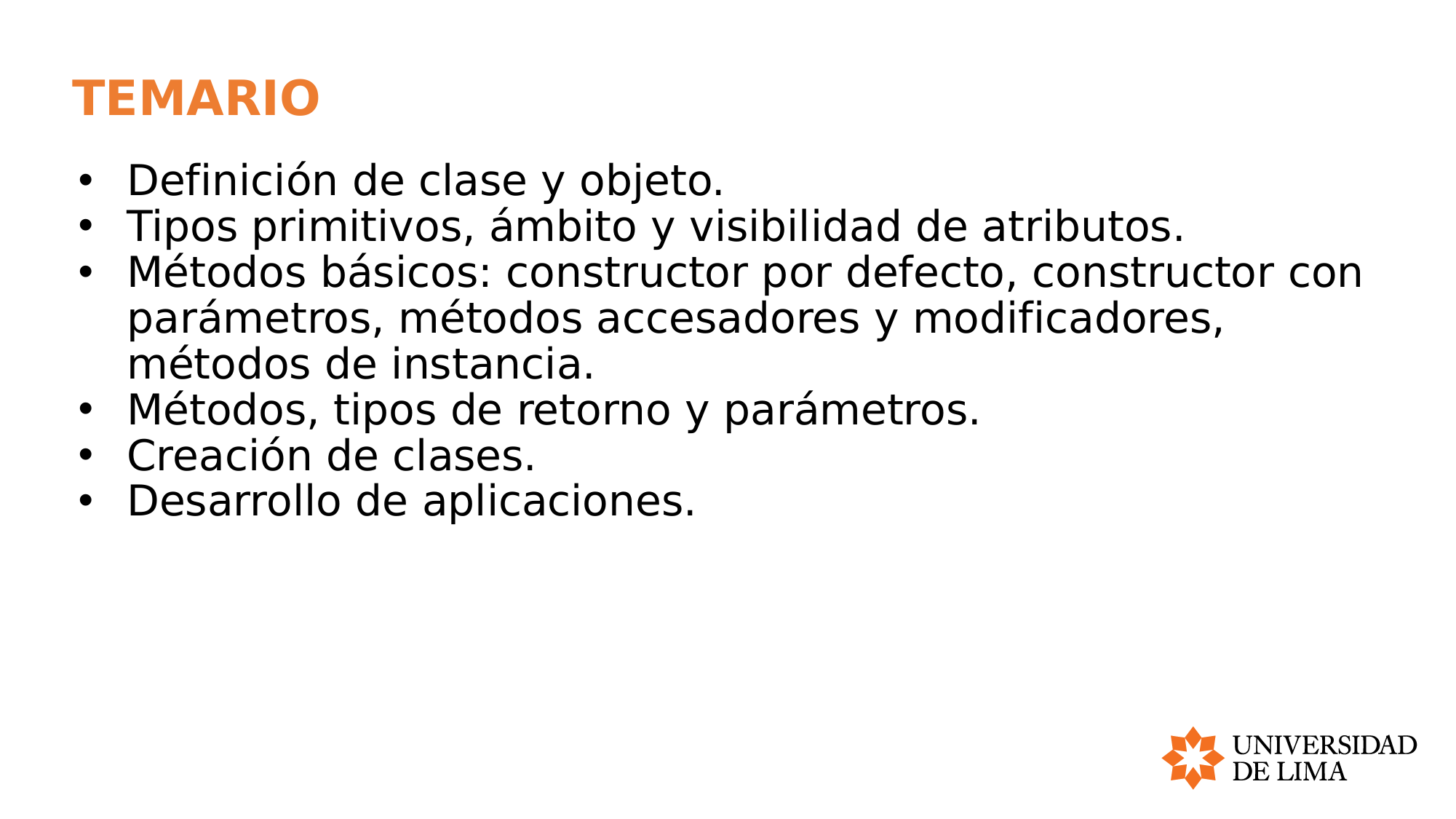

# TEMARIO
Definición de clase y objeto.
Tipos primitivos, ámbito y visibilidad de atributos.
Métodos básicos: constructor por defecto, constructor con parámetros, métodos accesadores y modificadores, métodos de instancia.
Métodos, tipos de retorno y parámetros.
Creación de clases.
Desarrollo de aplicaciones.